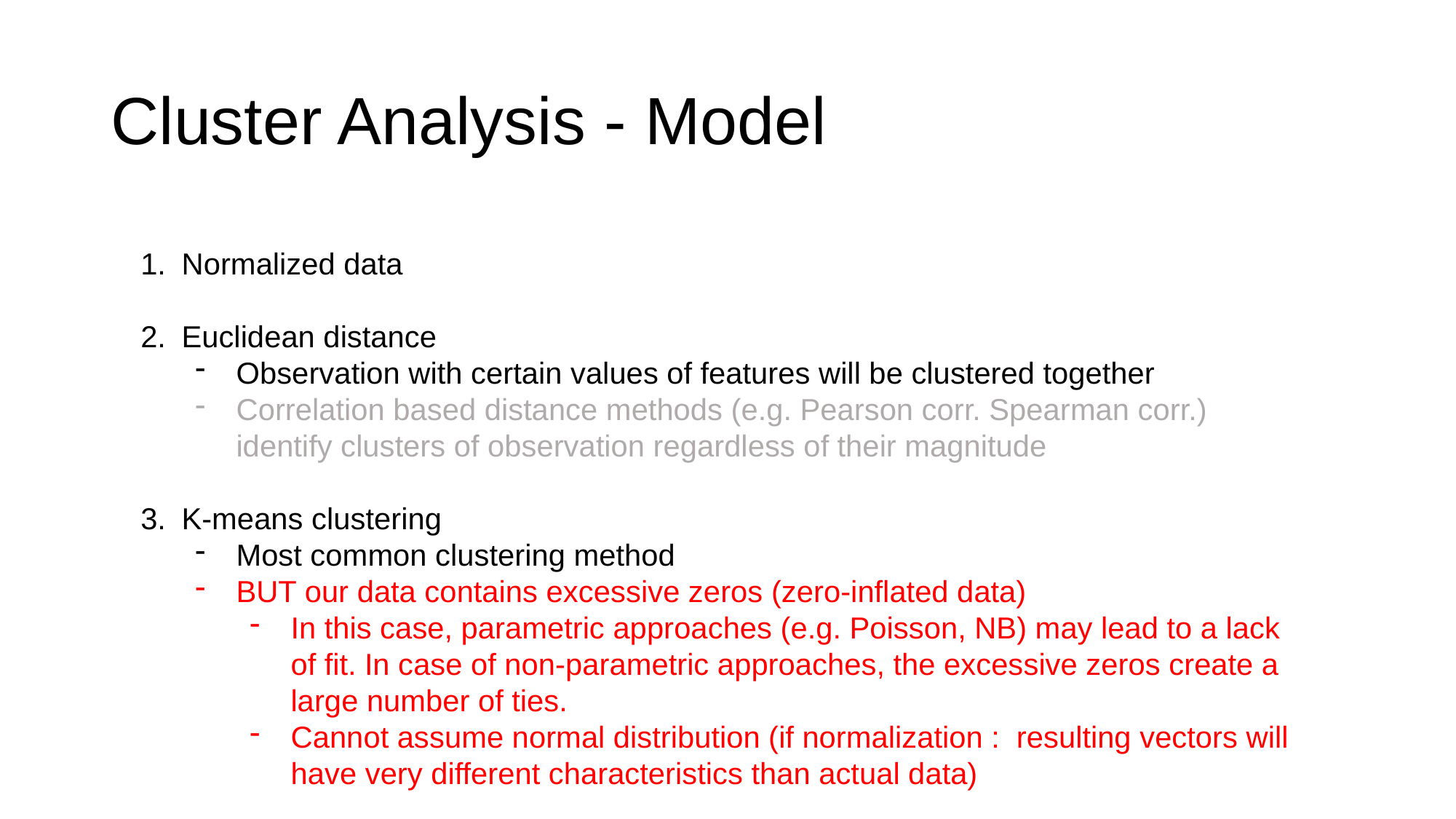

# Cluster Analysis - Model
Normalized data

Euclidean distance
Observation with certain values of features will be clustered together
Correlation based distance methods (e.g. Pearson corr. Spearman corr.) identify clusters of observation regardless of their magnitude

K-means clustering
Most common clustering method
BUT our data contains excessive zeros (zero-inflated data)
In this case, parametric approaches (e.g. Poisson, NB) may lead to a lack of fit. In case of non-parametric approaches, the excessive zeros create a large number of ties.
Cannot assume normal distribution (if normalization :  resulting vectors will have very different characteristics than actual data)